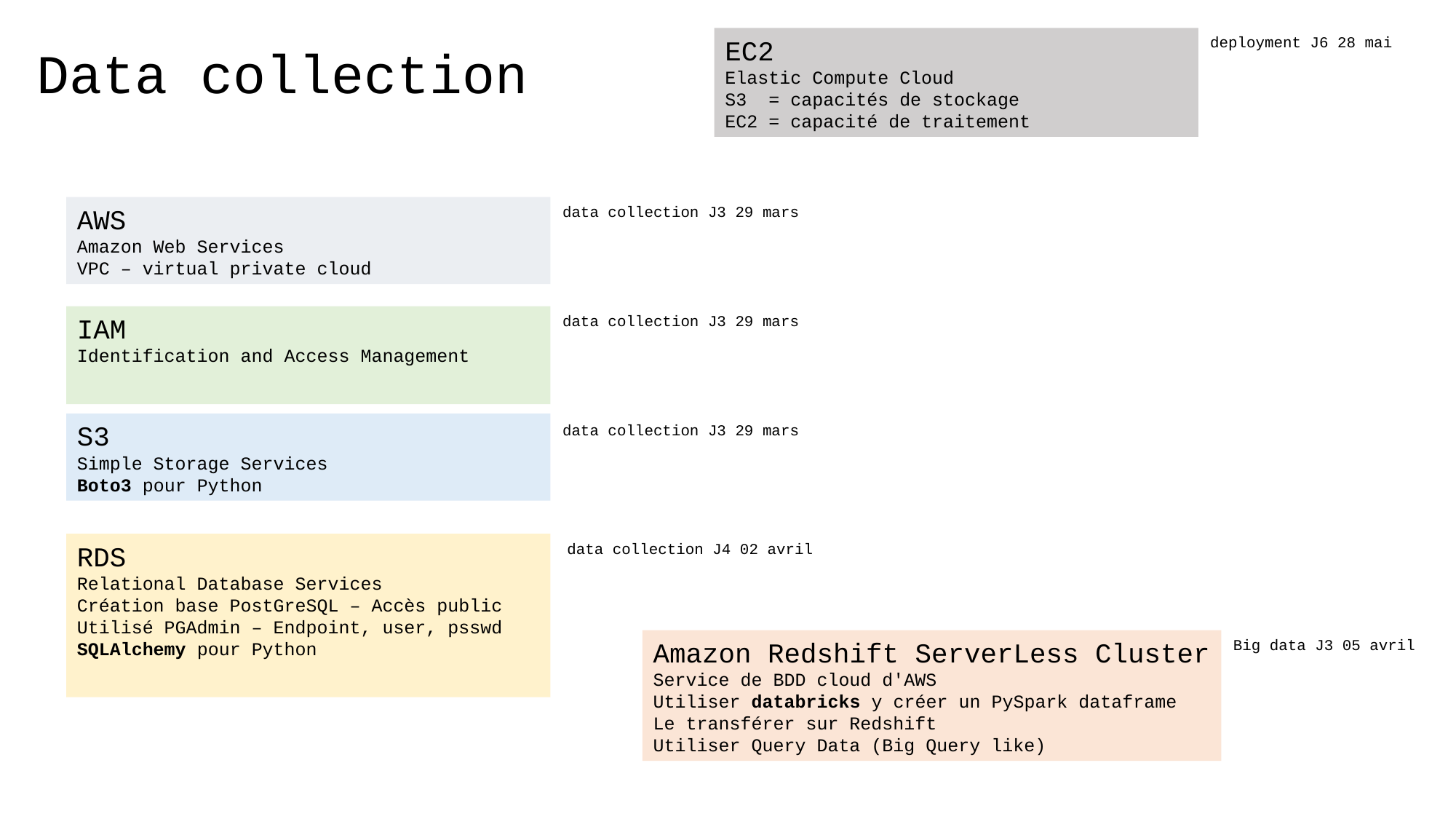

# Data collection
deployment J6 28 mai
EC2
Elastic Compute Cloud
S3  = capacités de stockage
EC2 = capacité de traitement
AWS
Amazon Web Services
VPC – virtual private cloud
data collection J3 29 mars
IAM
Identification and Access Management

data collection J3 29 mars
S3
Simple Storage Services
Boto3 pour Python
data collection J3 29 mars
RDS
Relational Database Services
Création base PostGreSQL – Accès public
Utilisé PGAdmin – Endpoint, user, psswd
SQLAlchemy pour Python

data collection J4 02 avril
Amazon Redshift ServerLess Cluster
Service de BDD cloud d'AWS
Utiliser databricks y créer un PySpark dataframe
Le transférer sur Redshift
Utiliser Query Data (Big Query like)
Big data J3 05 avril